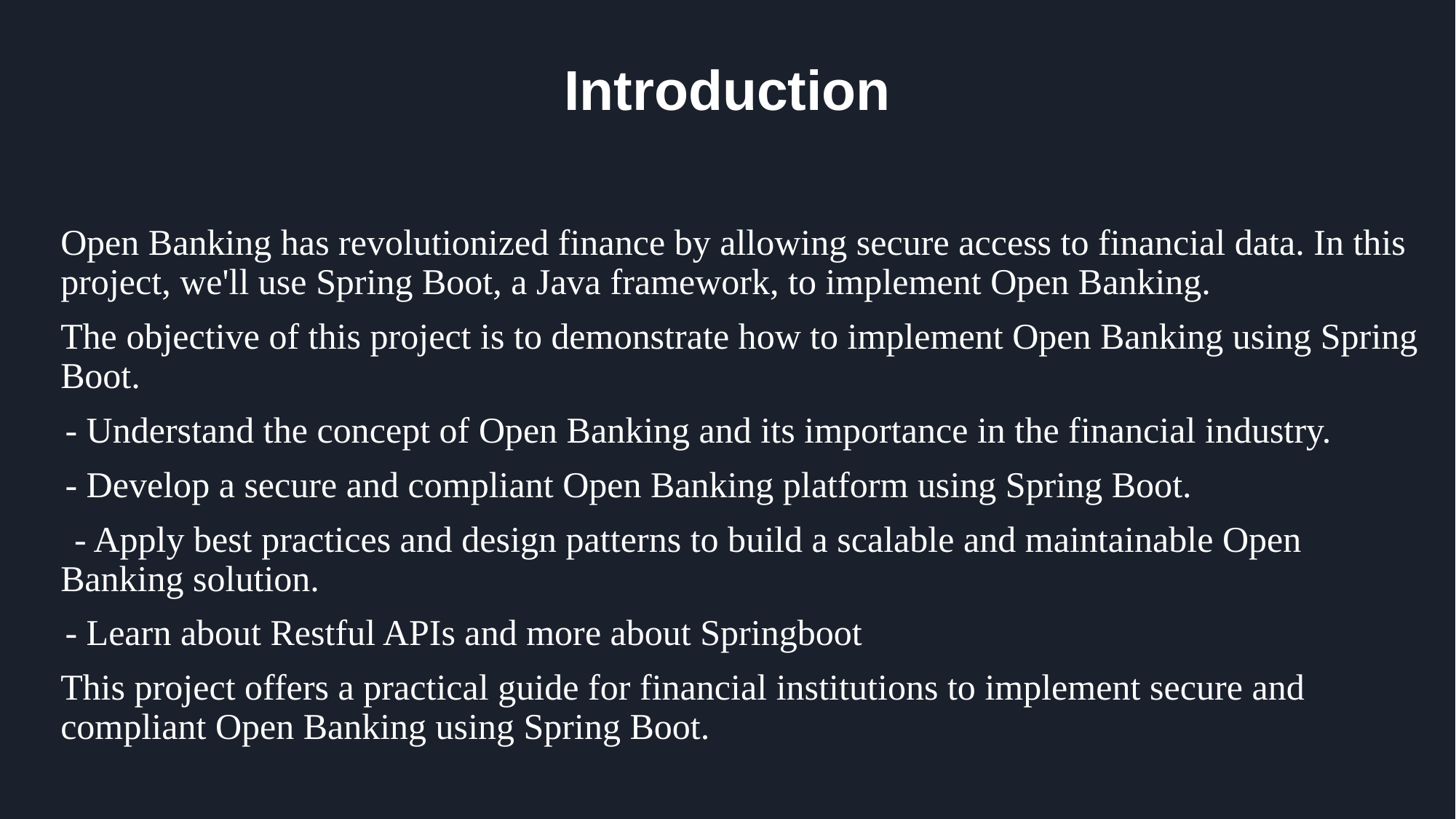

# Introduction

Open Banking has revolutionized finance by allowing secure access to financial data. In this project, we'll use Spring Boot, a Java framework, to implement Open Banking.
The objective of this project is to demonstrate how to implement Open Banking using Spring Boot.
- Understand the concept of Open Banking and its importance in the financial industry.
- Develop a secure and compliant Open Banking platform using Spring Boot.
 - Apply best practices and design patterns to build a scalable and maintainable Open   Banking solution.
- Learn about Restful APIs and more about Springboot
This project offers a practical guide for financial institutions to implement secure and compliant Open Banking using Spring Boot.